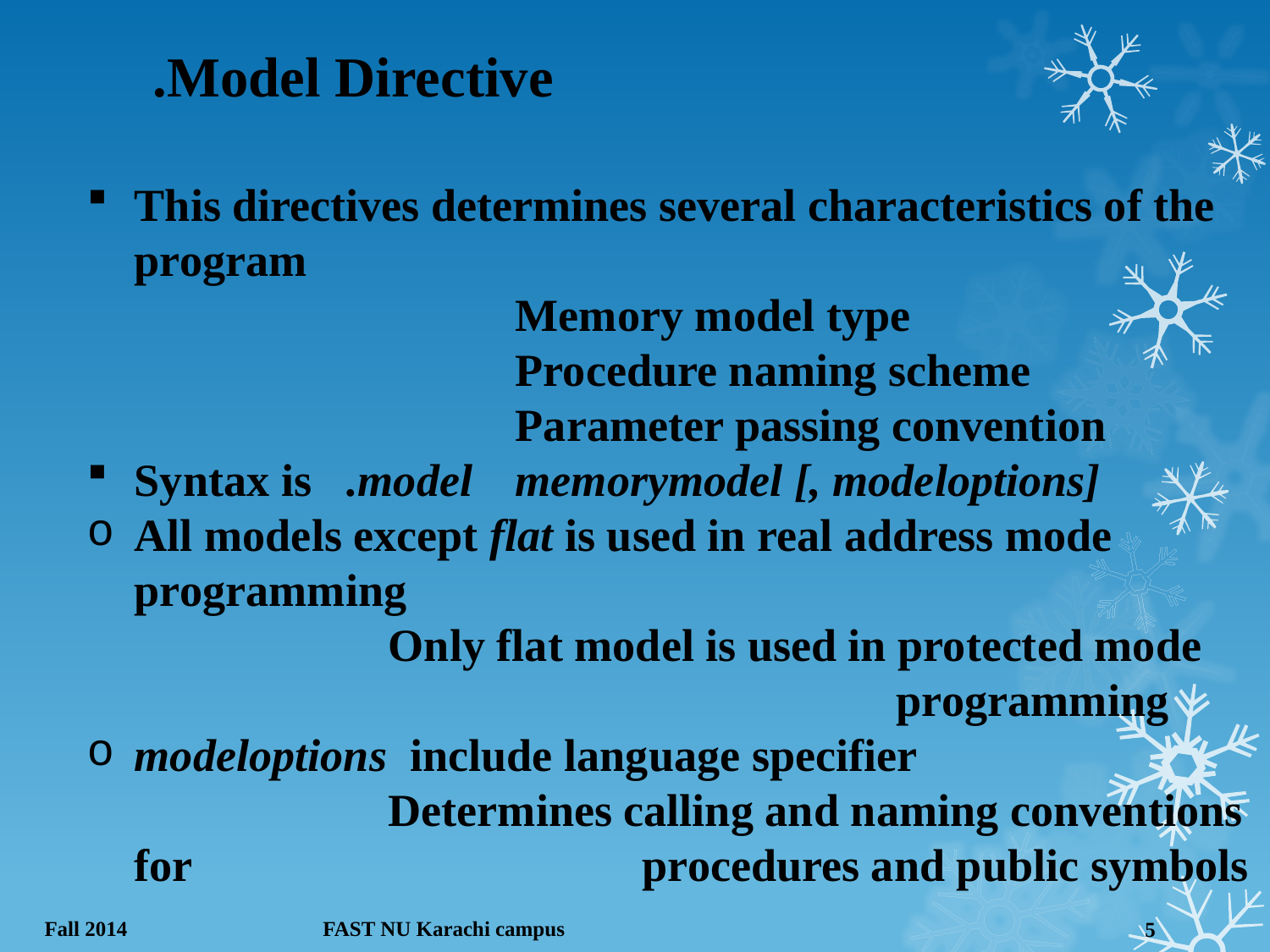

# .Model Directive
This directives determines several characteristics of the program
				Memory model type
				Procedure naming scheme
				Parameter passing convention
Syntax is   .model 	memorymodel [, modeloptions]
All models except flat is used in real address mode programming
			Only flat model is used in protected mode 						programming
modeloptions  include language specifier
			Determines calling and naming conventions for 				procedures and public symbols
Fall 2014                                     FAST NU Karachi campus
5